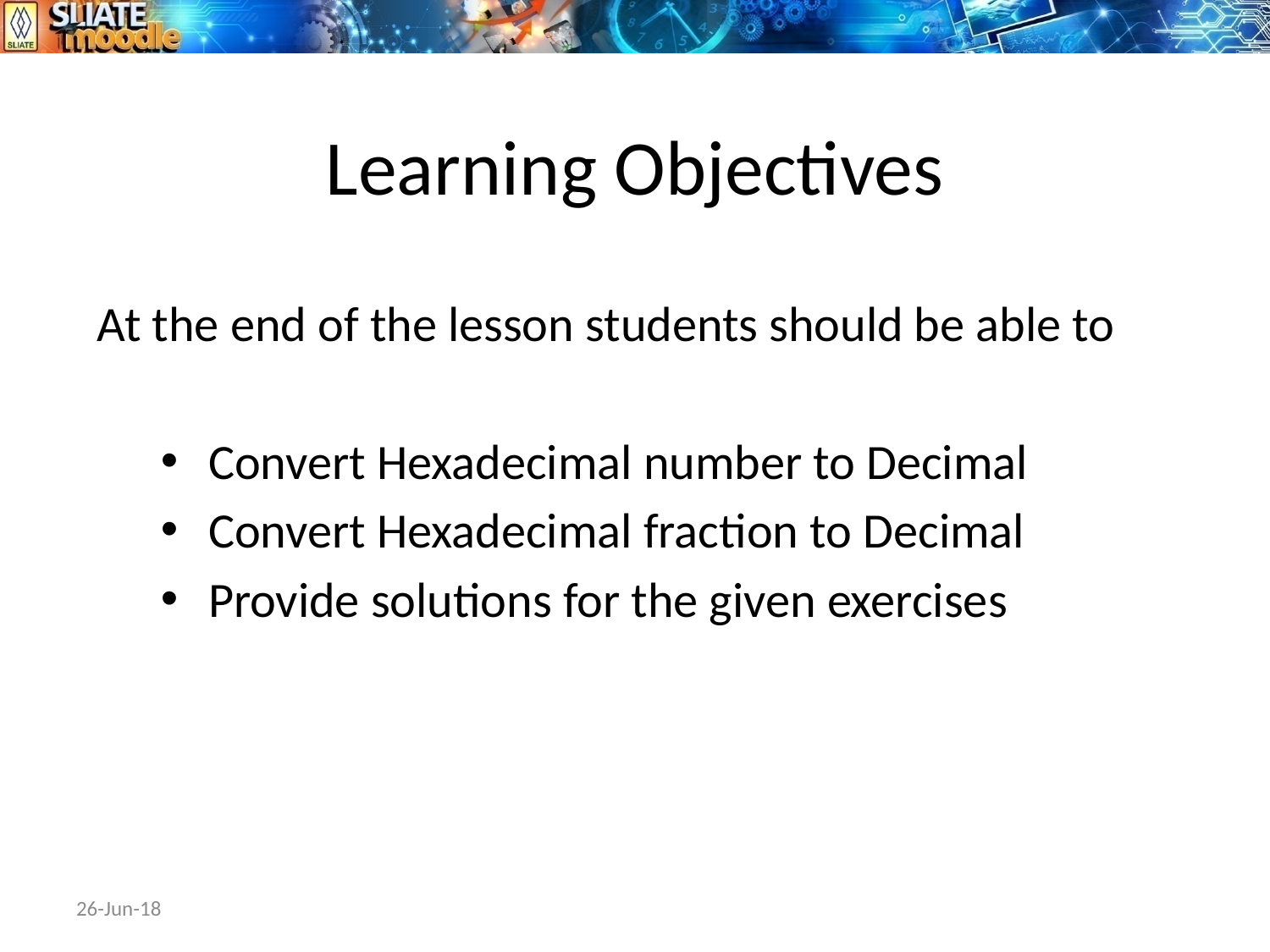

# Learning Objectives
At the end of the lesson students should be able to

Convert Hexadecimal number to Decimal
Convert Hexadecimal fraction to Decimal
Provide solutions for the given exercises

26-Jun-18